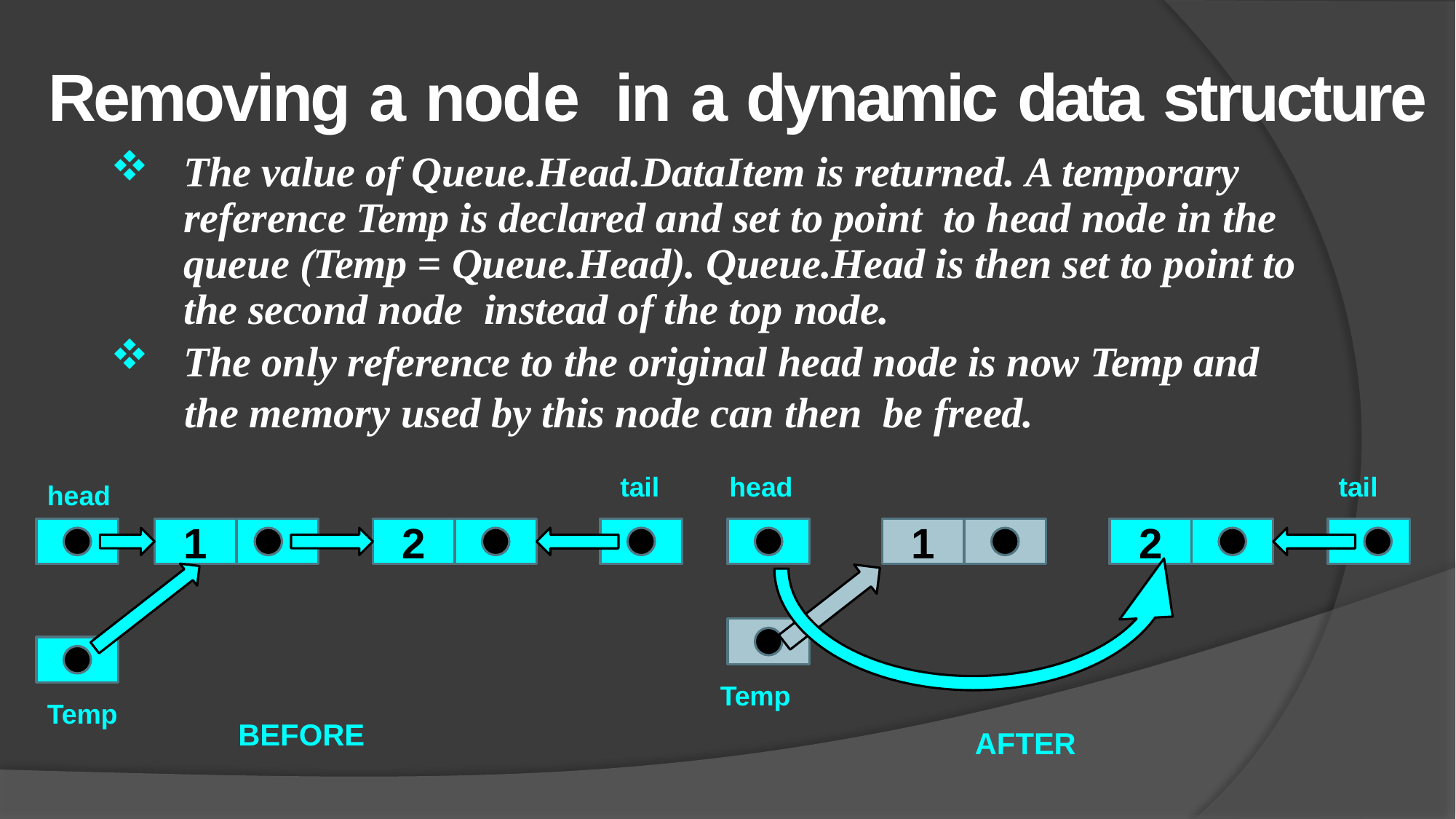

# Removing a node  in a dynamic data structure
The value of Queue.Head.DataItem is returned. A temporary reference Temp is declared and set to point  to head node in the queue (Temp = Queue.Head). Queue.Head is then set to point to the second node  instead of the top node.
The only reference to the original head node is now Temp and
       the memory used by this node can then  be freed.

head
tail

1

2

Temp
tail
head

1

2

Temp
BEFORE
AFTER